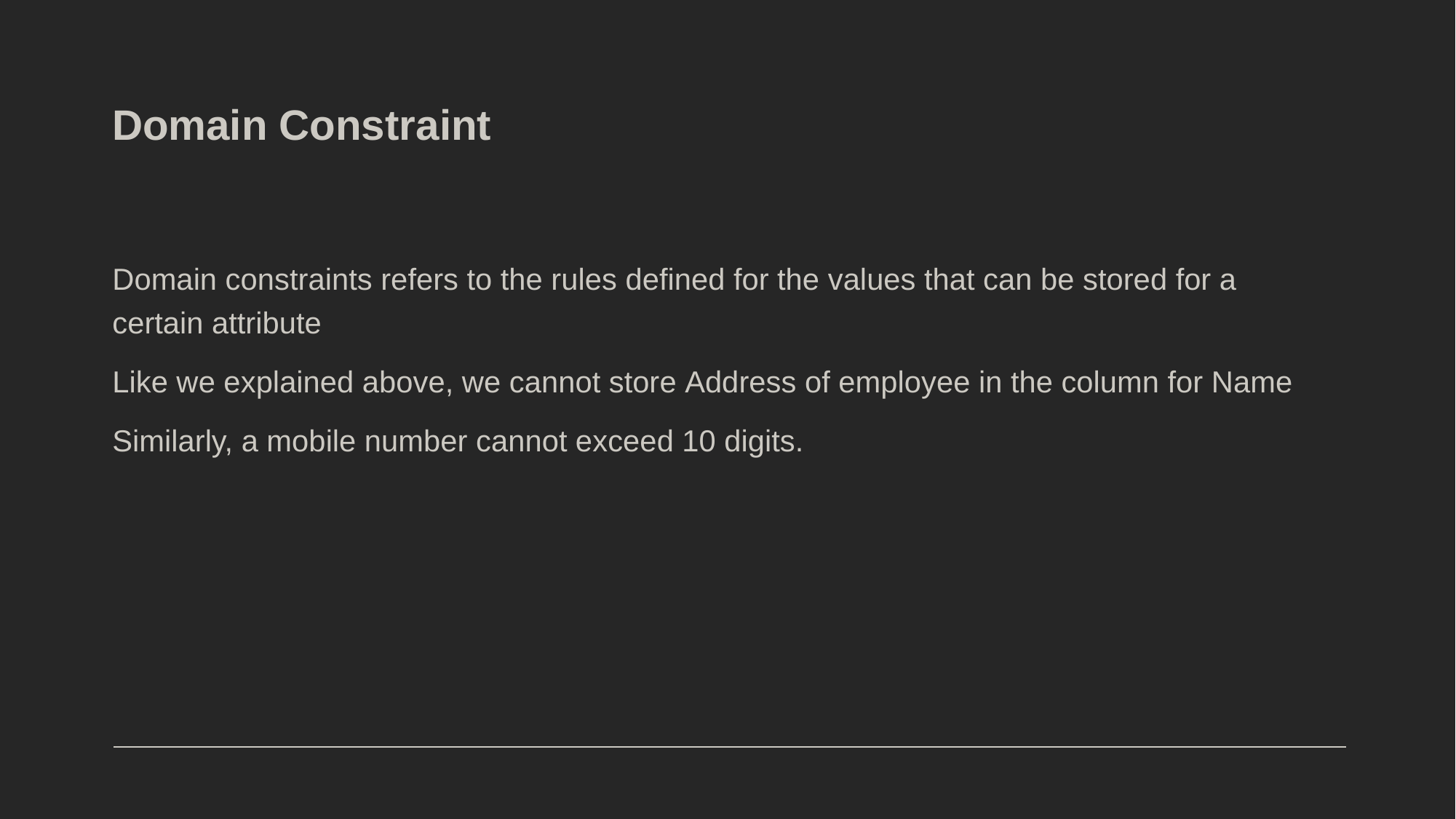

# Domain Constraint

Domain constraints refers to the rules defined for the values that can be stored for a certain attribute
Like we explained above, we cannot store Address of employee in the column for Name
Similarly, a mobile number cannot exceed 10 digits.